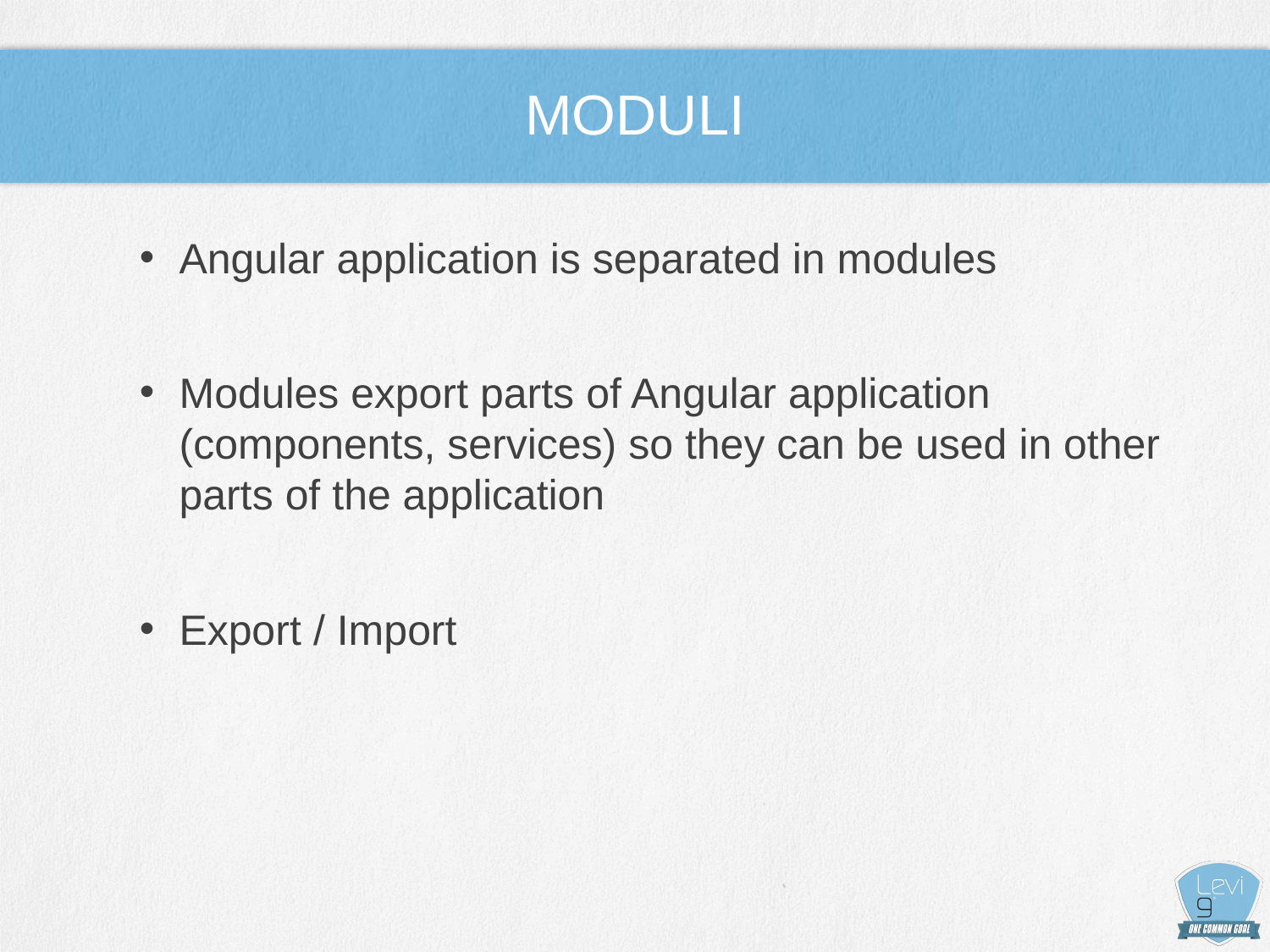

# Moduli
Angular application is separated in modules

Modules export parts of Angular application (components, services) so they can be used in other parts of the application

Export / Import